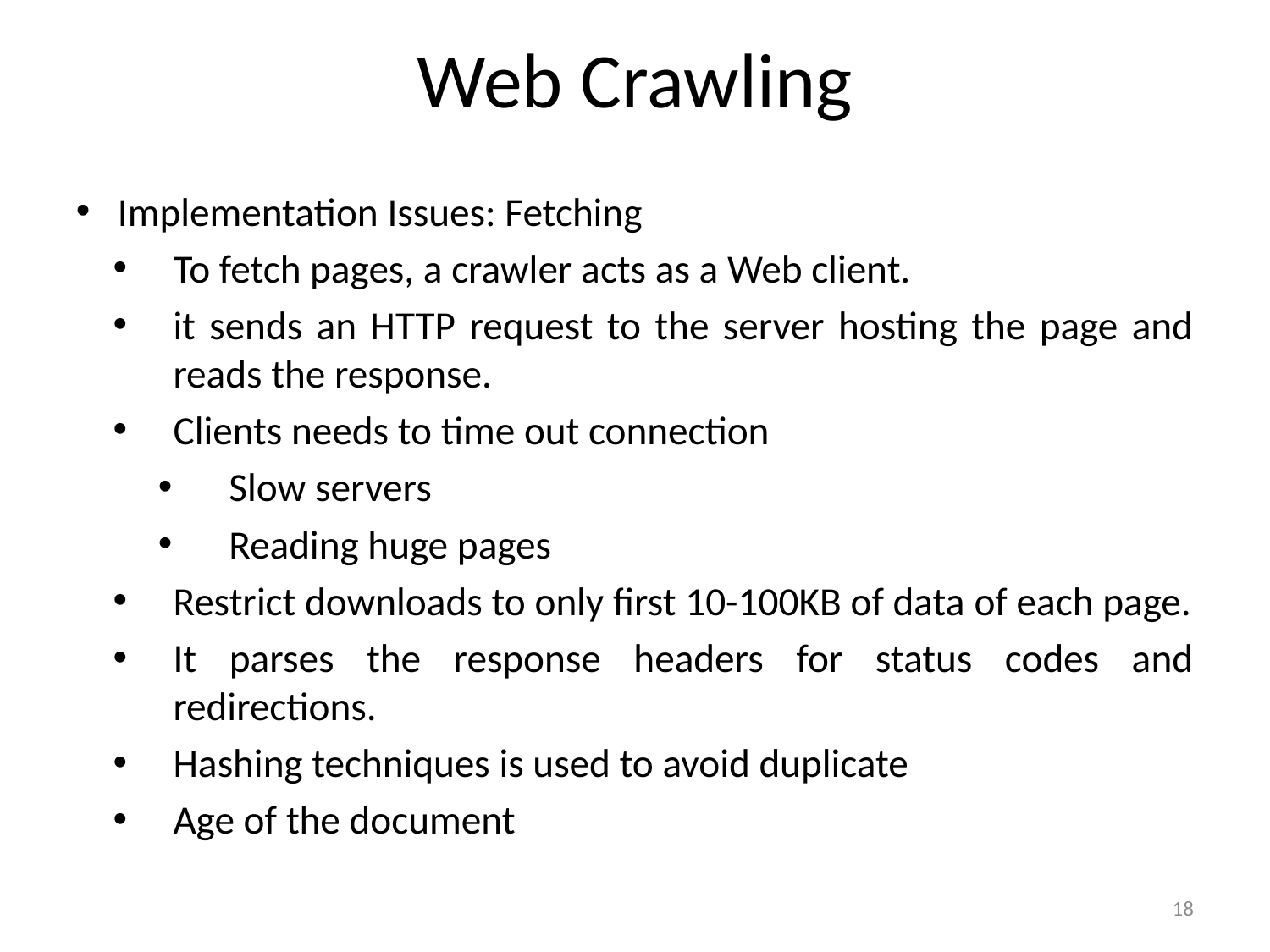

Web Crawling
Implementation Issues: Fetching
To fetch pages, a crawler acts as a Web client.
it sends an HTTP request to the server hosting the page and reads the response.
Clients needs to time out connection
Slow servers
Reading huge pages
Restrict downloads to only first 10-100KB of data of each page.
It parses the response headers for status codes and redirections.
Hashing techniques is used to avoid duplicate
Age of the document

18